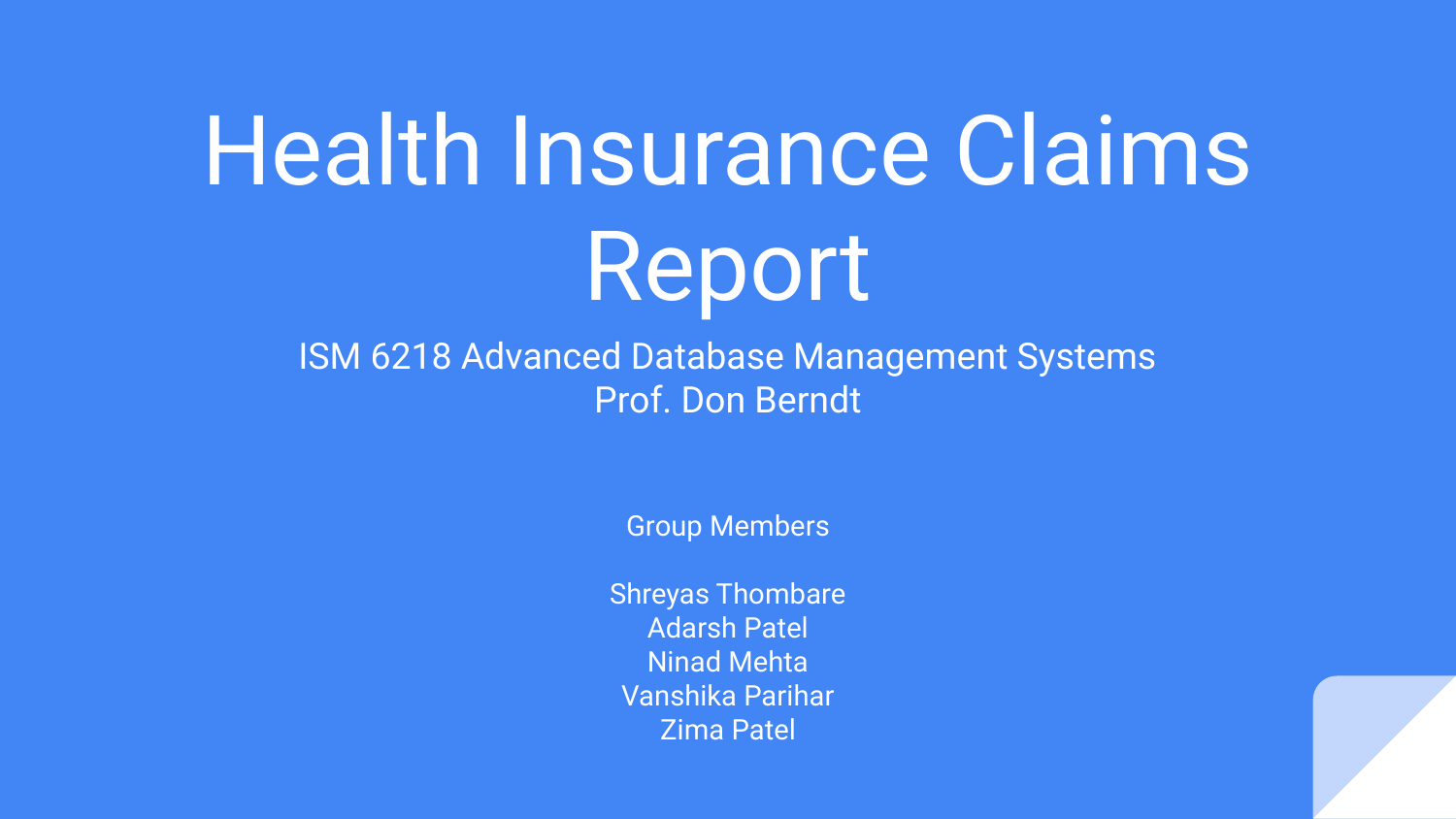

# Health Insurance Claims Report
ISM 6218 Advanced Database Management Systems
Prof. Don Berndt

Group Members

Shreyas Thombare
Adarsh Patel
Ninad Mehta
Vanshika Parihar
Zima Patel